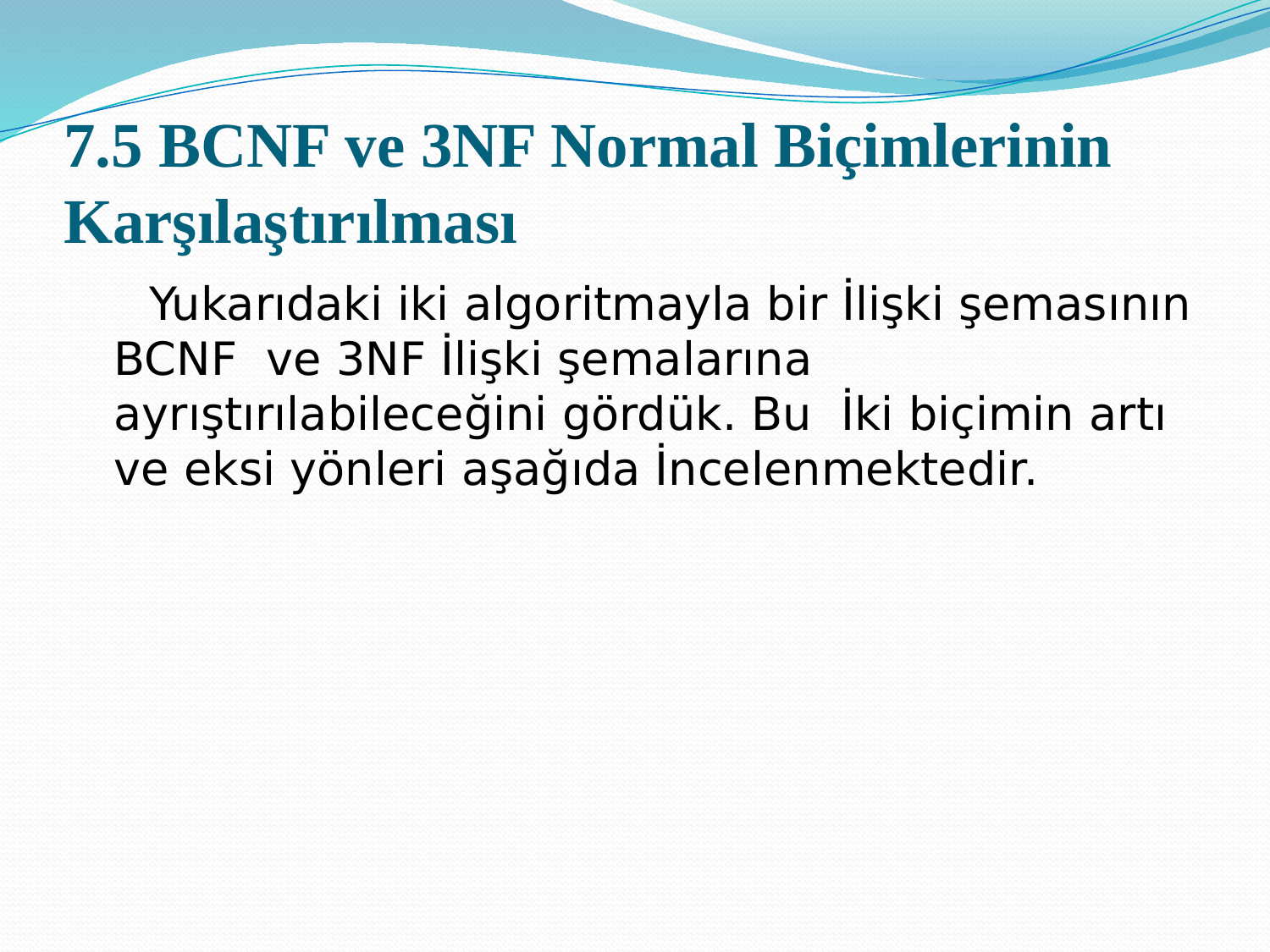

# 7.5 BCNF ve 3NF Normal Biçimlerinin Karşılaştırılması
     Yukarıdaki iki algoritmayla bir İlişki şemasının BCNF  ve 3NF İlişki şemalarına ayrıştırılabileceğini gördük. Bu  İki biçimin artı ve eksi yönleri aşağıda İncelenmektedir.